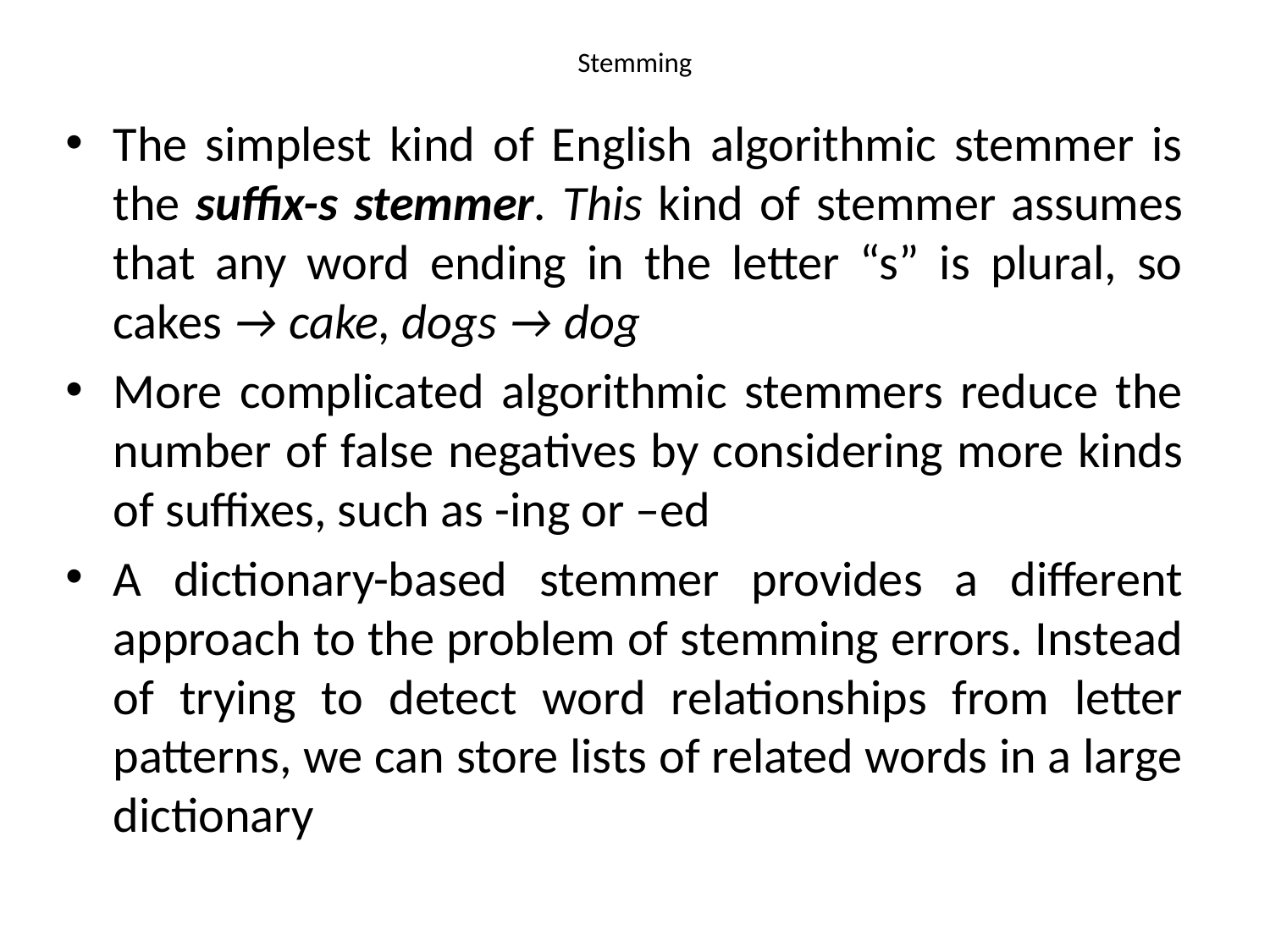

# Stemming
The simplest kind of English algorithmic stemmer is the suffix-s stemmer. This kind of stemmer assumes that any word ending in the letter “s” is plural, so cakes → cake, dogs → dog
More complicated algorithmic stemmers reduce the number of false negatives by considering more kinds of suffixes, such as -ing or –ed
A dictionary-based stemmer provides a different approach to the problem of stemming errors. Instead of trying to detect word relationships from letter patterns, we can store lists of related words in a large dictionary